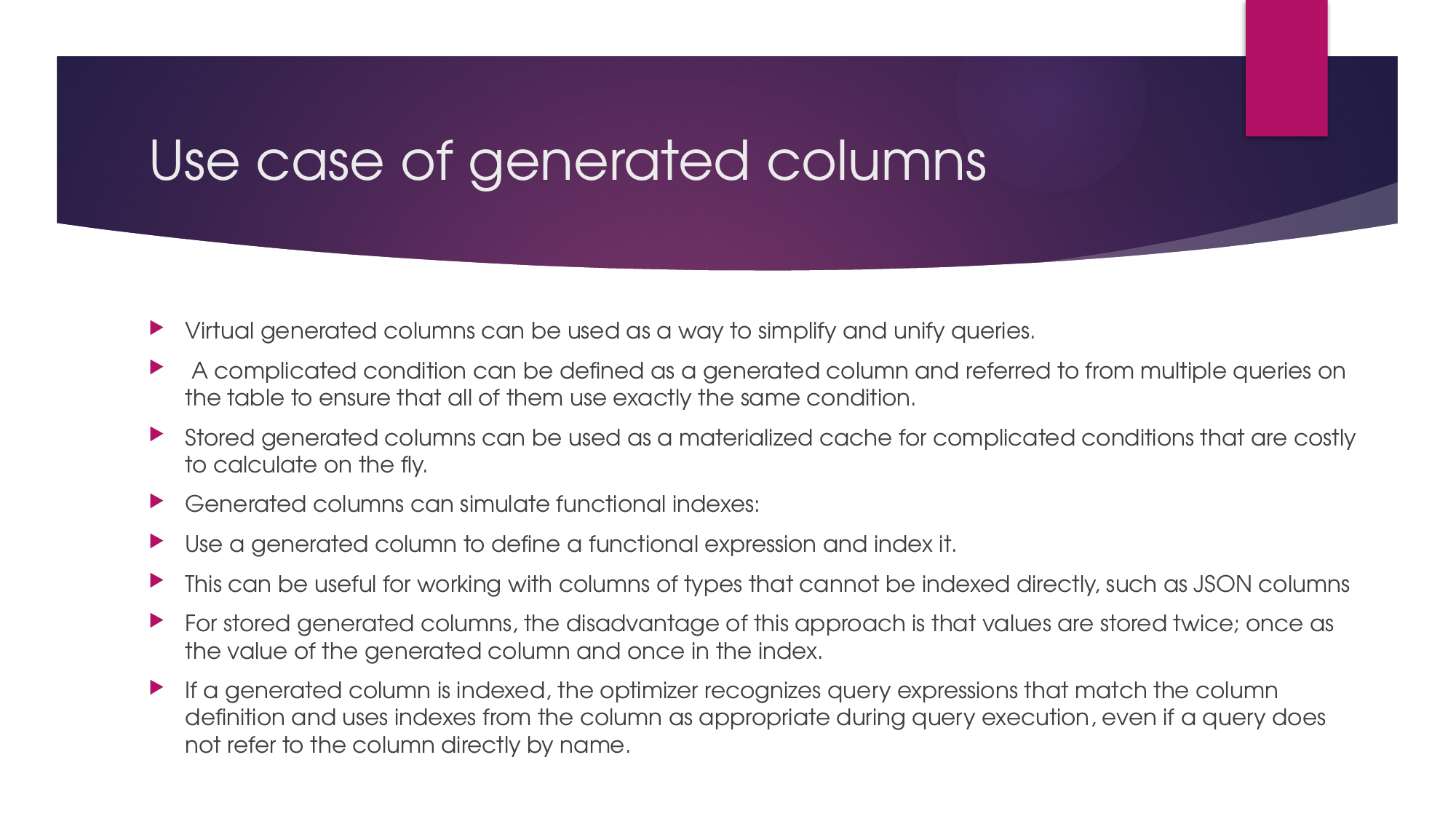

# Use case of generated columns
Virtual generated columns can be used as a way to simplify and unify queries.
 A complicated condition can be defined as a generated column and referred to from multiple queries on the table to ensure that all of them use exactly the same condition.
Stored generated columns can be used as a materialized cache for complicated conditions that are costly to calculate on the fly.
Generated columns can simulate functional indexes:
Use a generated column to define a functional expression and index it.
This can be useful for working with columns of types that cannot be indexed directly, such as JSON columns
For stored generated columns, the disadvantage of this approach is that values are stored twice; once as the value of the generated column and once in the index.
If a generated column is indexed, the optimizer recognizes query expressions that match the column definition and uses indexes from the column as appropriate during query execution, even if a query does not refer to the column directly by name.